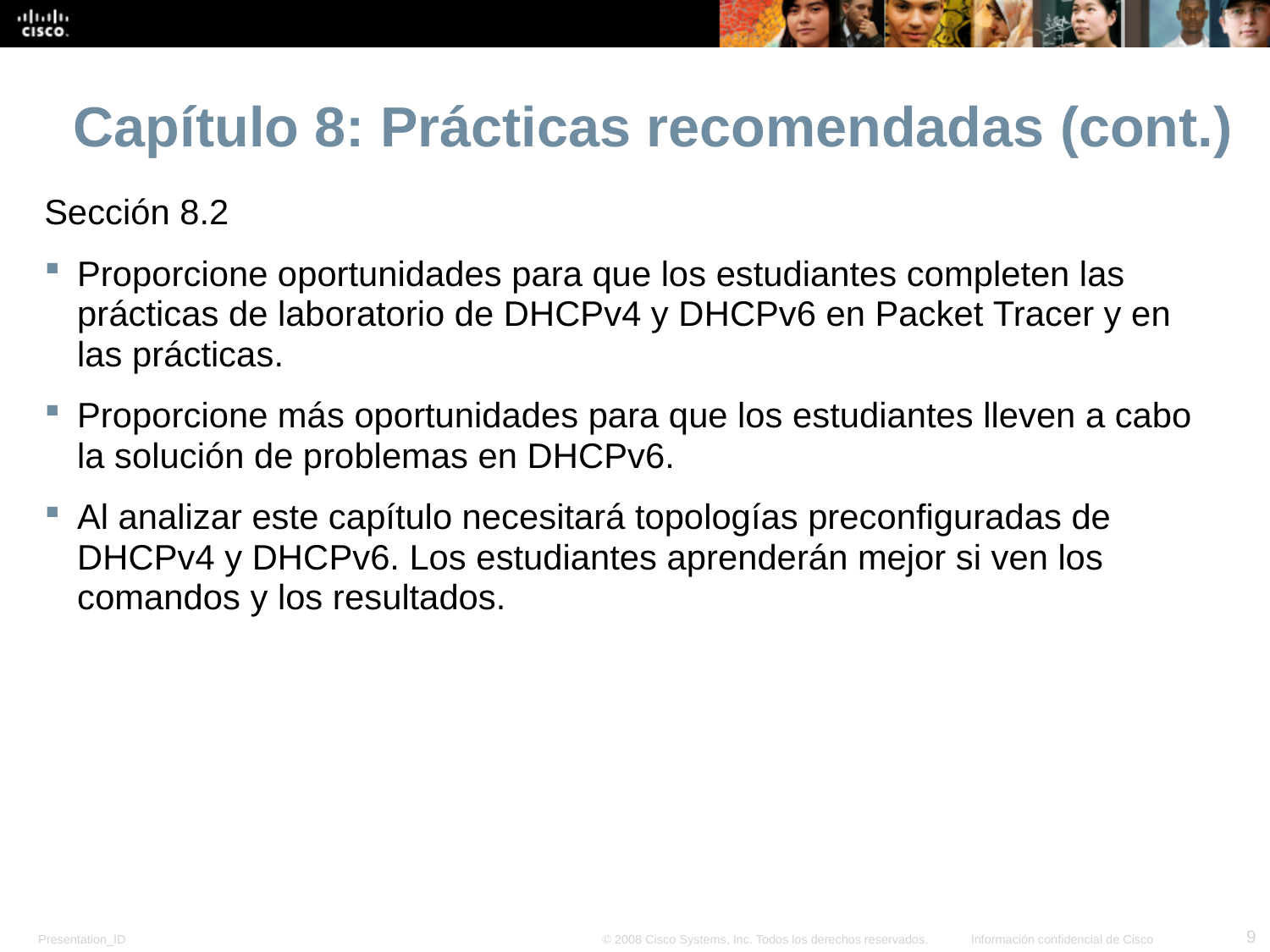

Capítulo 8: Prácticas recomendadas (cont.)
Sección 8.2
Proporcione oportunidades para que los estudiantes completen las prácticas de laboratorio de DHCPv4 y DHCPv6 en Packet Tracer y en las prácticas.
Proporcione más oportunidades para que los estudiantes lleven a cabo la solución de problemas en DHCPv6.
Al analizar este capítulo necesitará topologías preconfiguradas de DHCPv4 y DHCPv6. Los estudiantes aprenderán mejor si ven los comandos y los resultados.